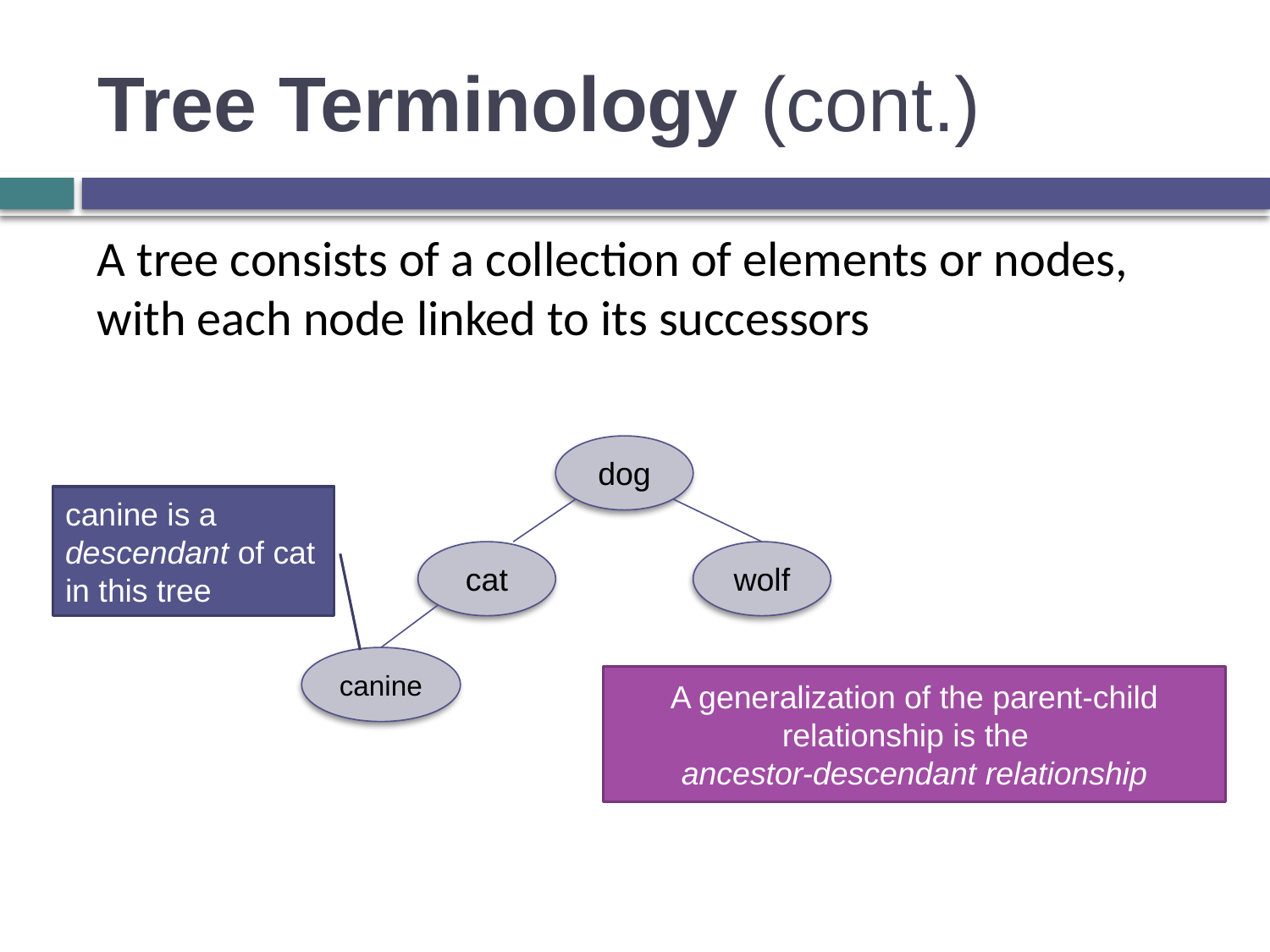

# Tree Terminology (cont.)

A tree consists of a collection of elements or nodes, with each node linked to its successors
dog
cat
wolf
canine
canine is a descendant of cat in this tree
A generalization of the parent-child relationship is the
ancestor-descendant relationship